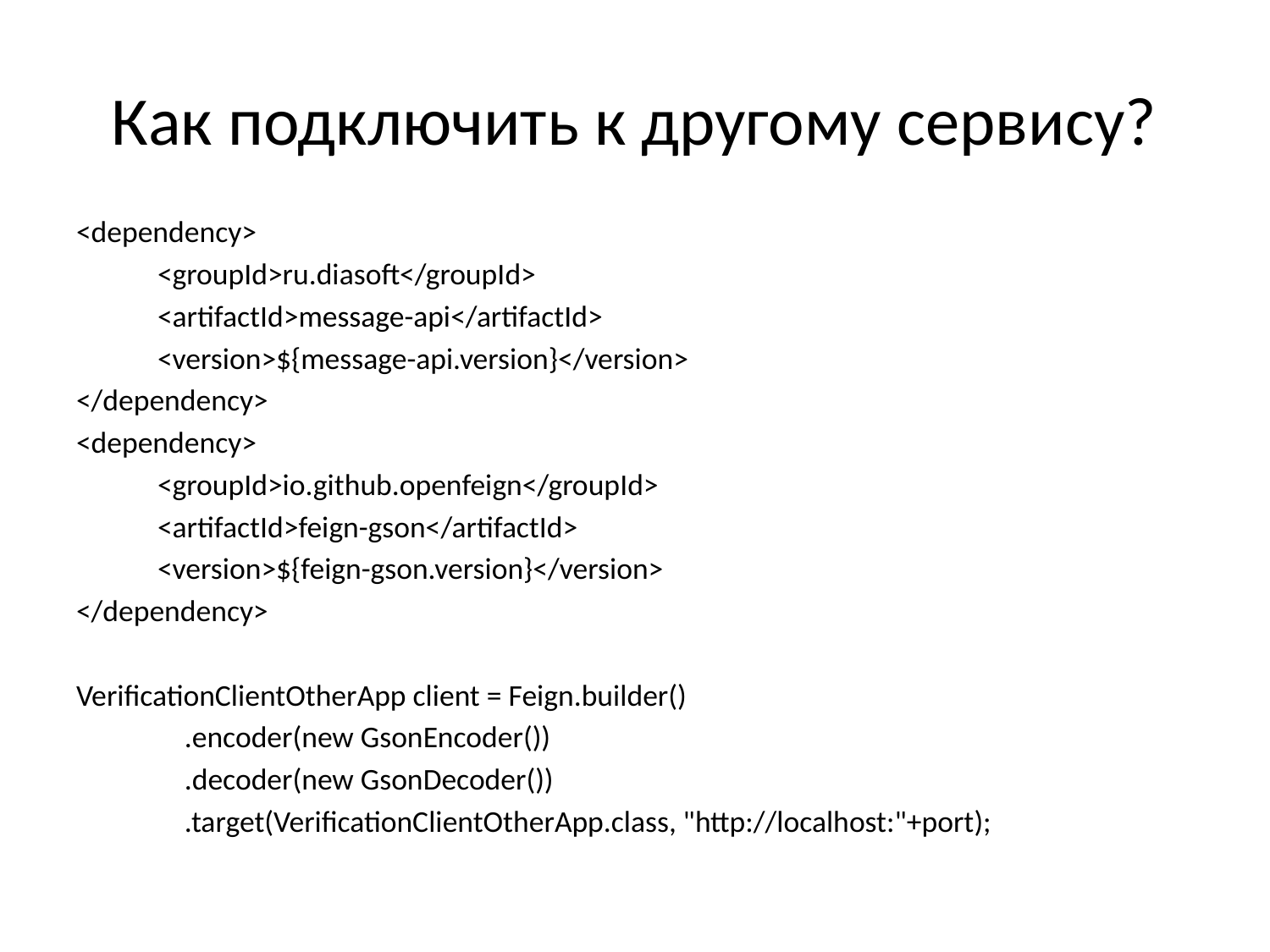

# Как подключить к другому сервису?
<dependency>
            <groupId>ru.diasoft</groupId>
            <artifactId>message-api</artifactId>
            <version>${message-api.version}</version>
</dependency>
<dependency>
            <groupId>io.github.openfeign</groupId>
            <artifactId>feign-gson</artifactId>
            <version>${feign-gson.version}</version>
</dependency>

VerificationClientOtherApp client = Feign.builder()
                .encoder(new GsonEncoder())
                .decoder(new GsonDecoder())
                .target(VerificationClientOtherApp.class, "http://localhost:"+port);